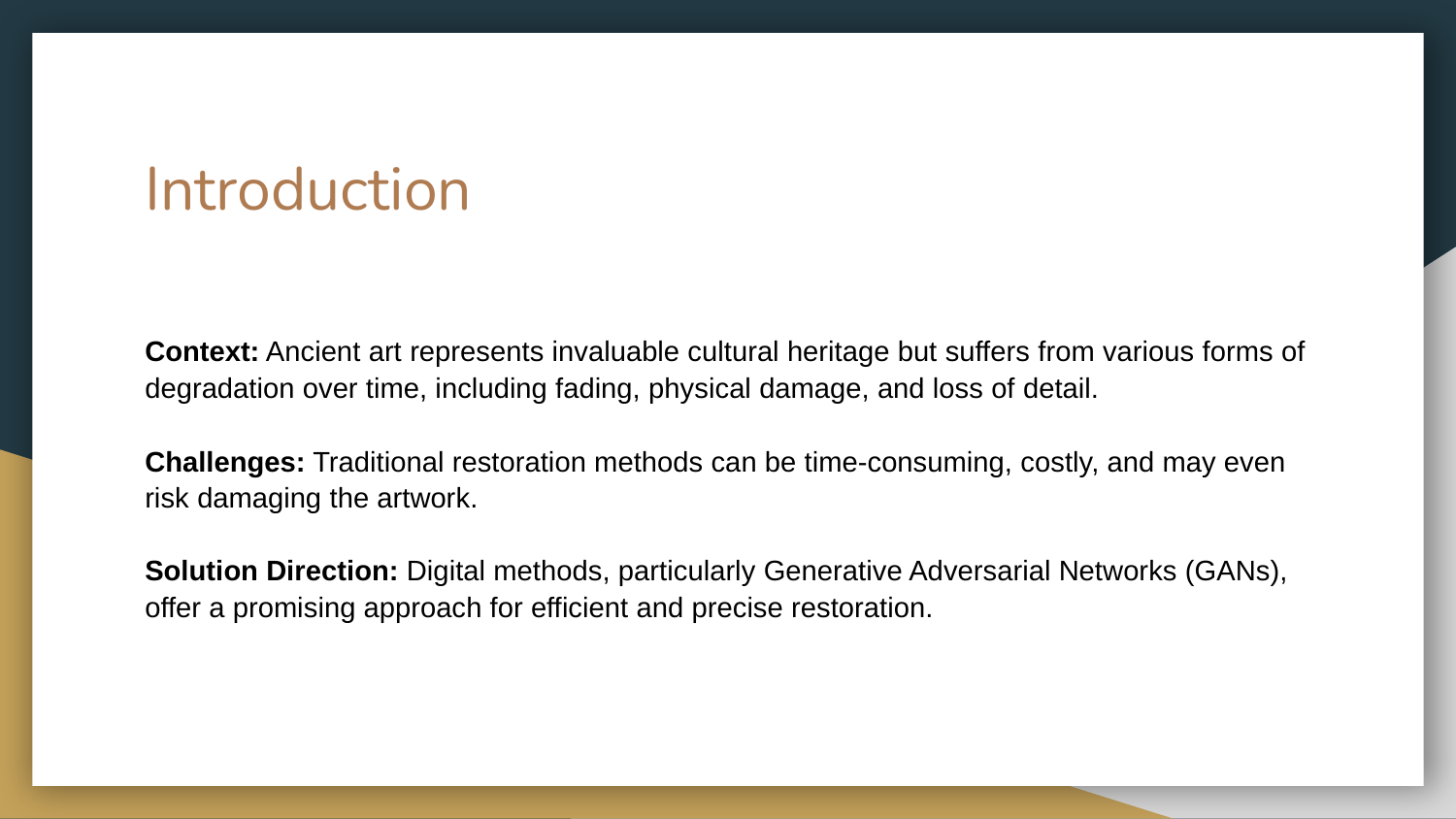

# Introduction
Context: Ancient art represents invaluable cultural heritage but suffers from various forms of degradation over time, including fading, physical damage, and loss of detail.

Challenges: Traditional restoration methods can be time-consuming, costly, and may even risk damaging the artwork.

Solution Direction: Digital methods, particularly Generative Adversarial Networks (GANs), offer a promising approach for efficient and precise restoration.